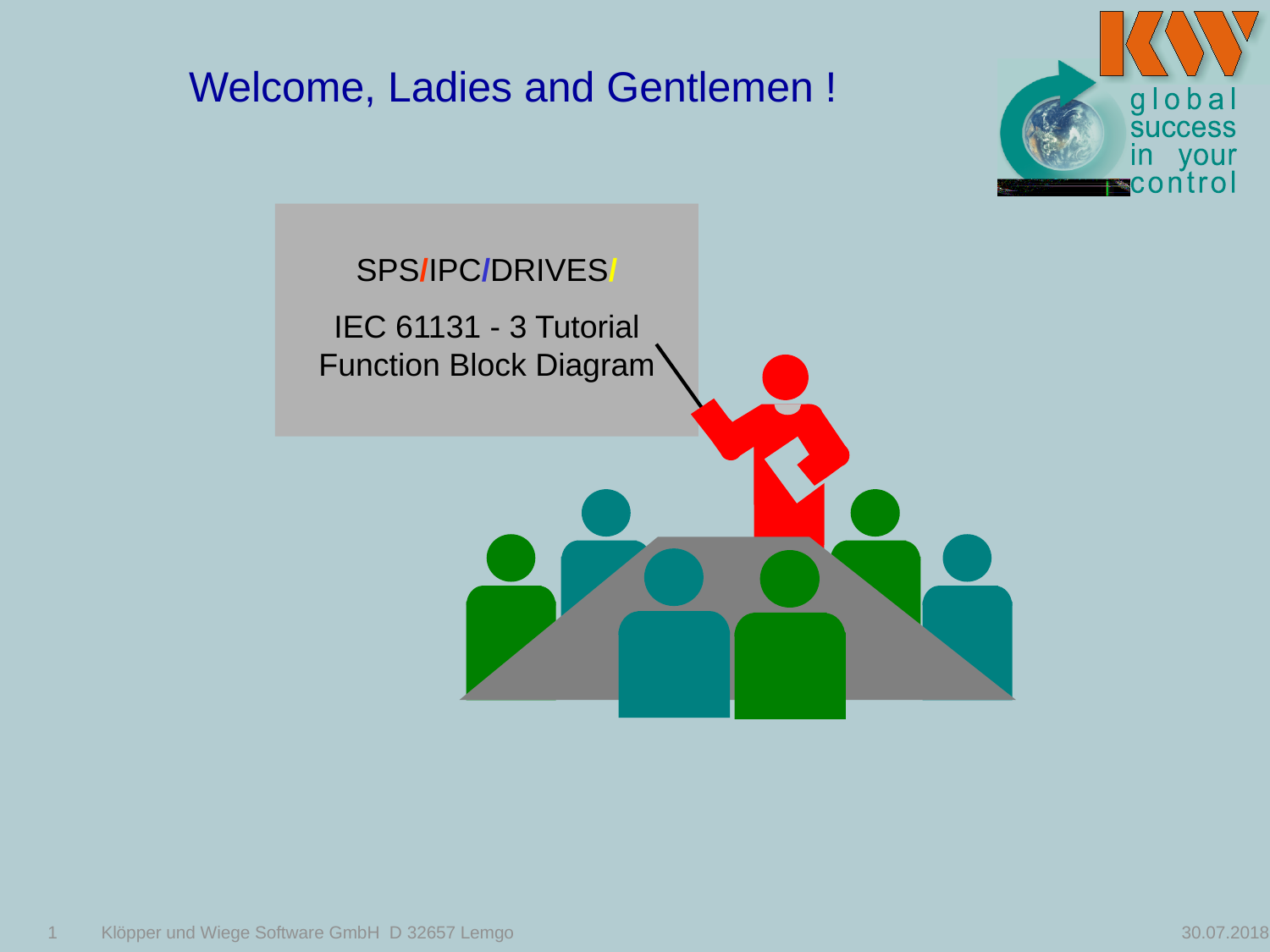

# Welcome, Ladies and Gentlemen !

SPS/IPC/DRIVES/
IEC 61131 - 3 Tutorial
Function Block Diagram